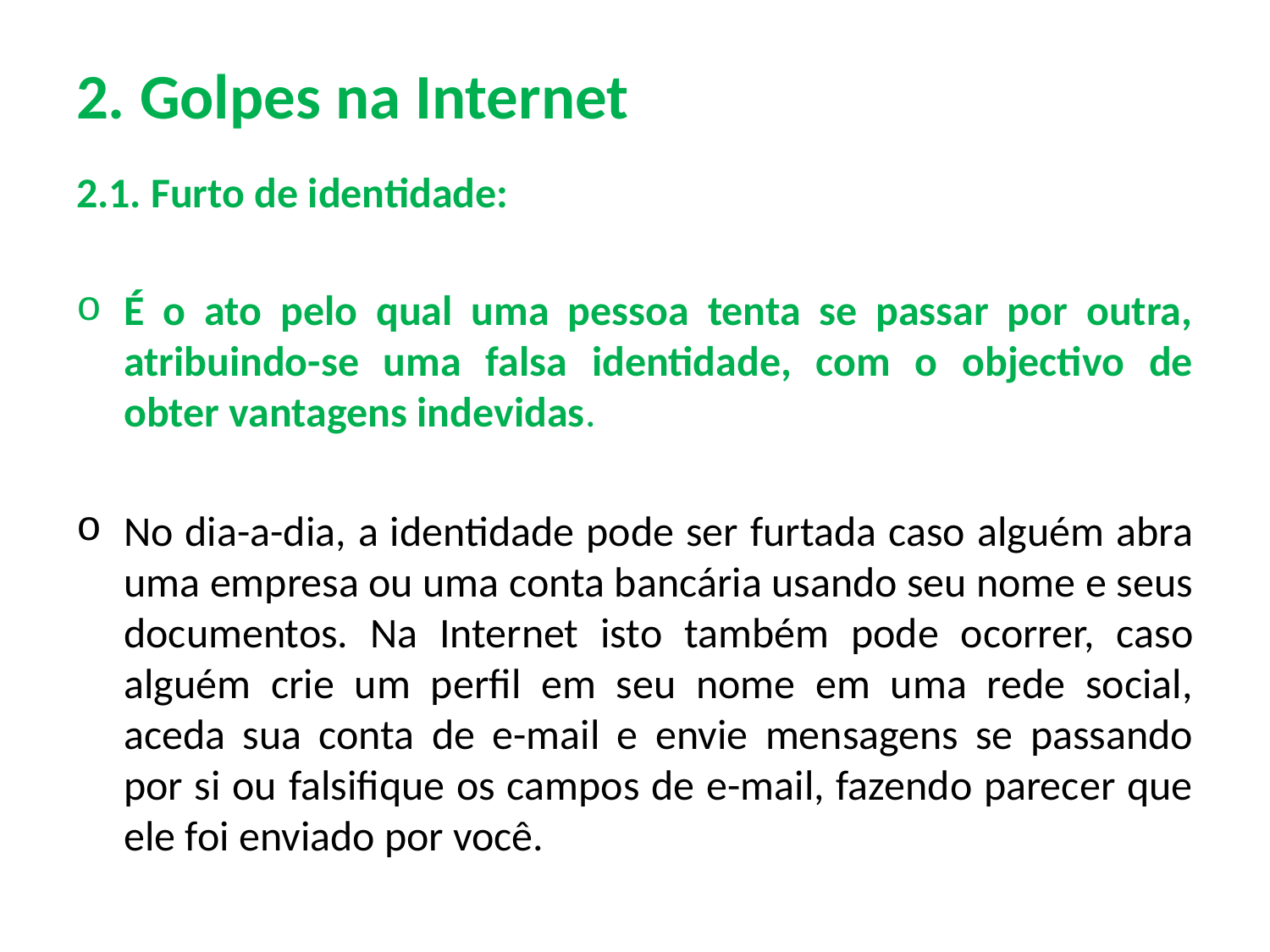

# 2. Golpes na Internet
2.1. Furto de identidade:

É o ato pelo qual uma pessoa tenta se passar por outra, atribuindo-se uma falsa identidade, com o objectivo de obter vantagens indevidas.

No dia-a-dia, a identidade pode ser furtada caso alguém abra uma empresa ou uma conta bancária usando seu nome e seus documentos. Na Internet isto também pode ocorrer, caso alguém crie um perfil em seu nome em uma rede social, aceda sua conta de e-mail e envie mensagens se passando por si ou falsifique os campos de e-mail, fazendo parecer que ele foi enviado por você.